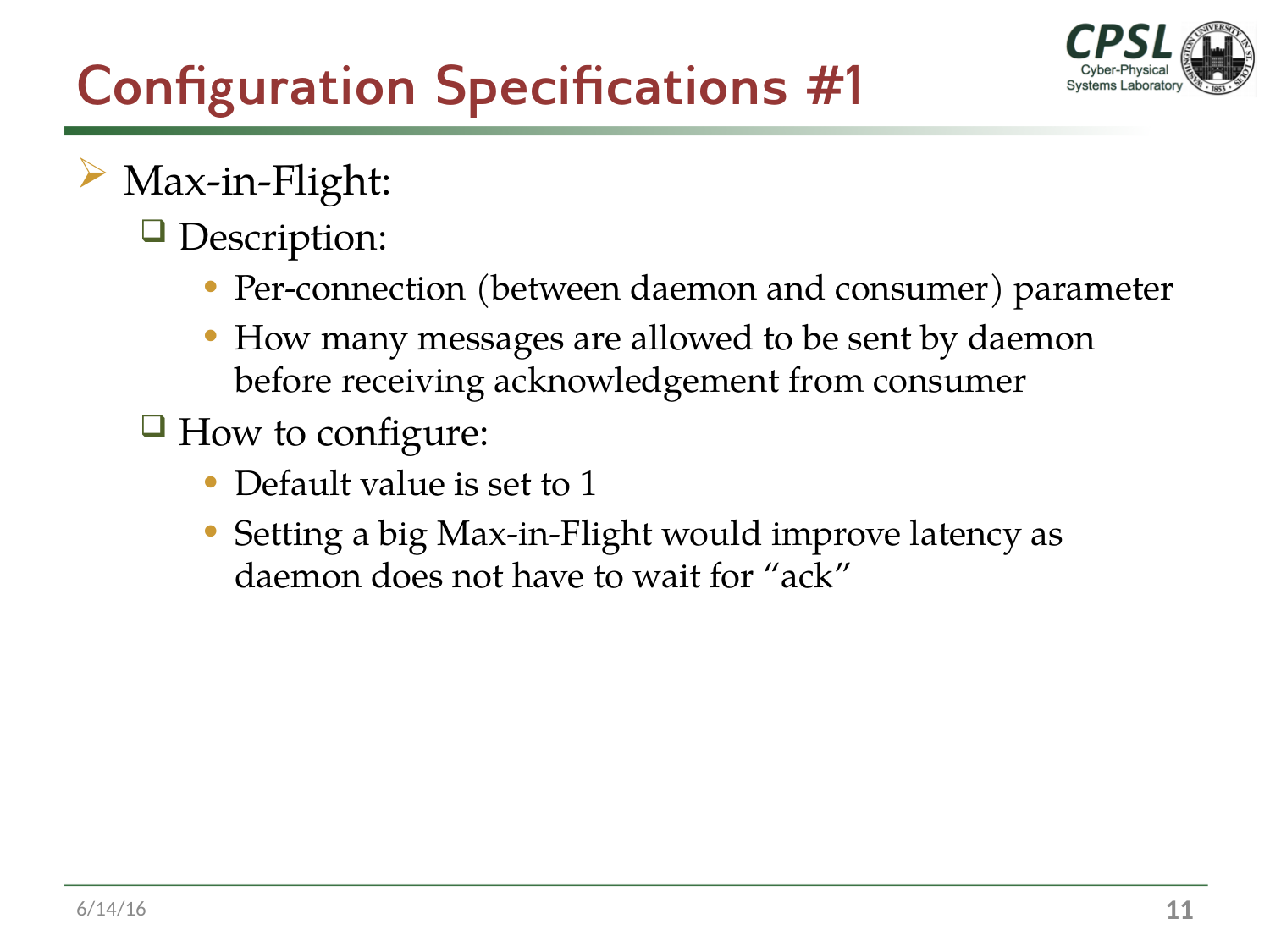

# Configuration Specifications #1
Max-in-Flight:
Description:
Per-connection (between daemon and consumer) parameter
How many messages are allowed to be sent by daemon before receiving acknowledgement from consumer
How to configure:
Default value is set to 1
Setting a big Max-in-Flight would improve latency as daemon does not have to wait for “ack”

6/14/16

11